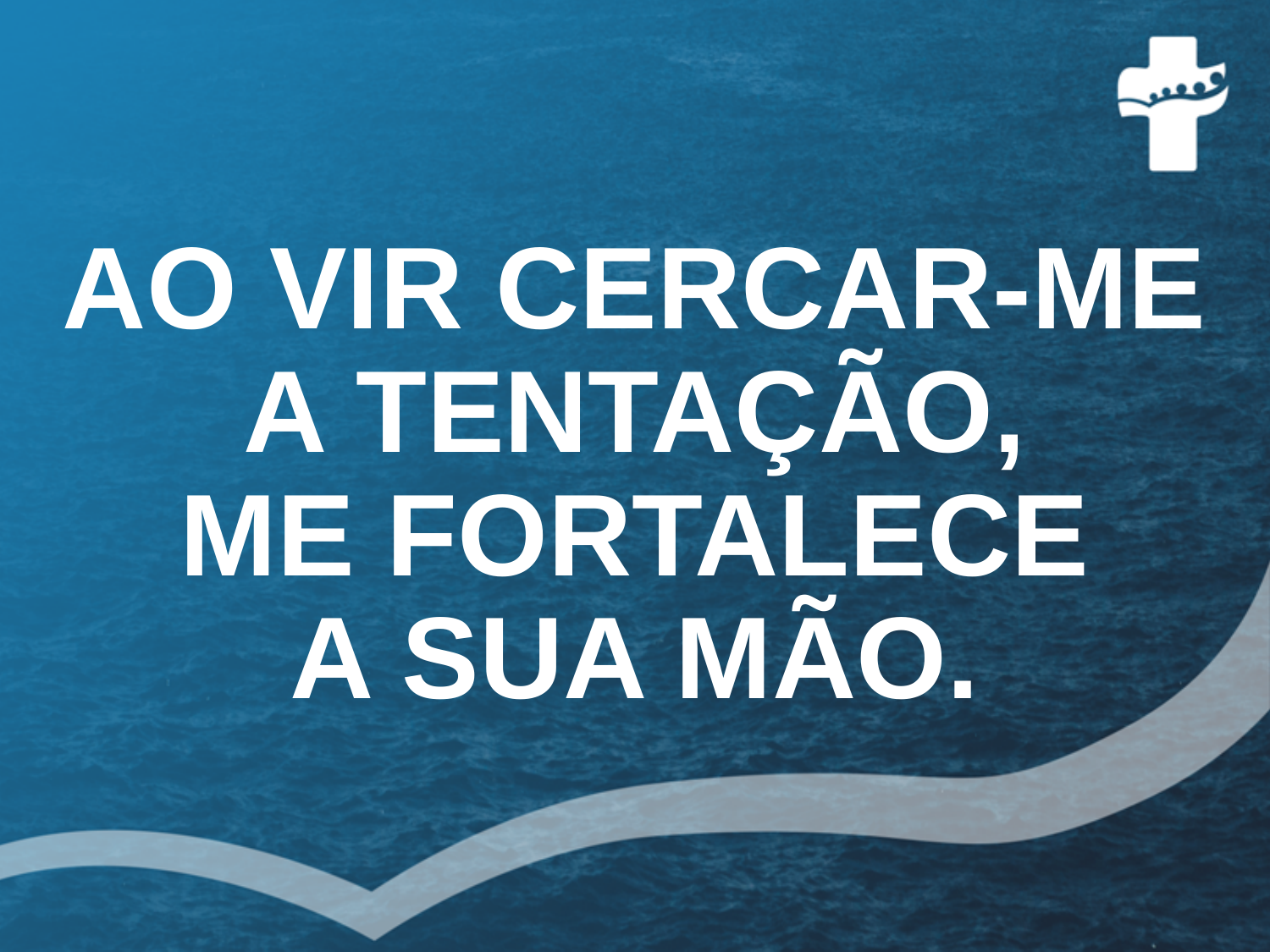

# AO VIR CERCAR-ME A TENTAÇÃO, ME FORTALECE A SUA MÃO.